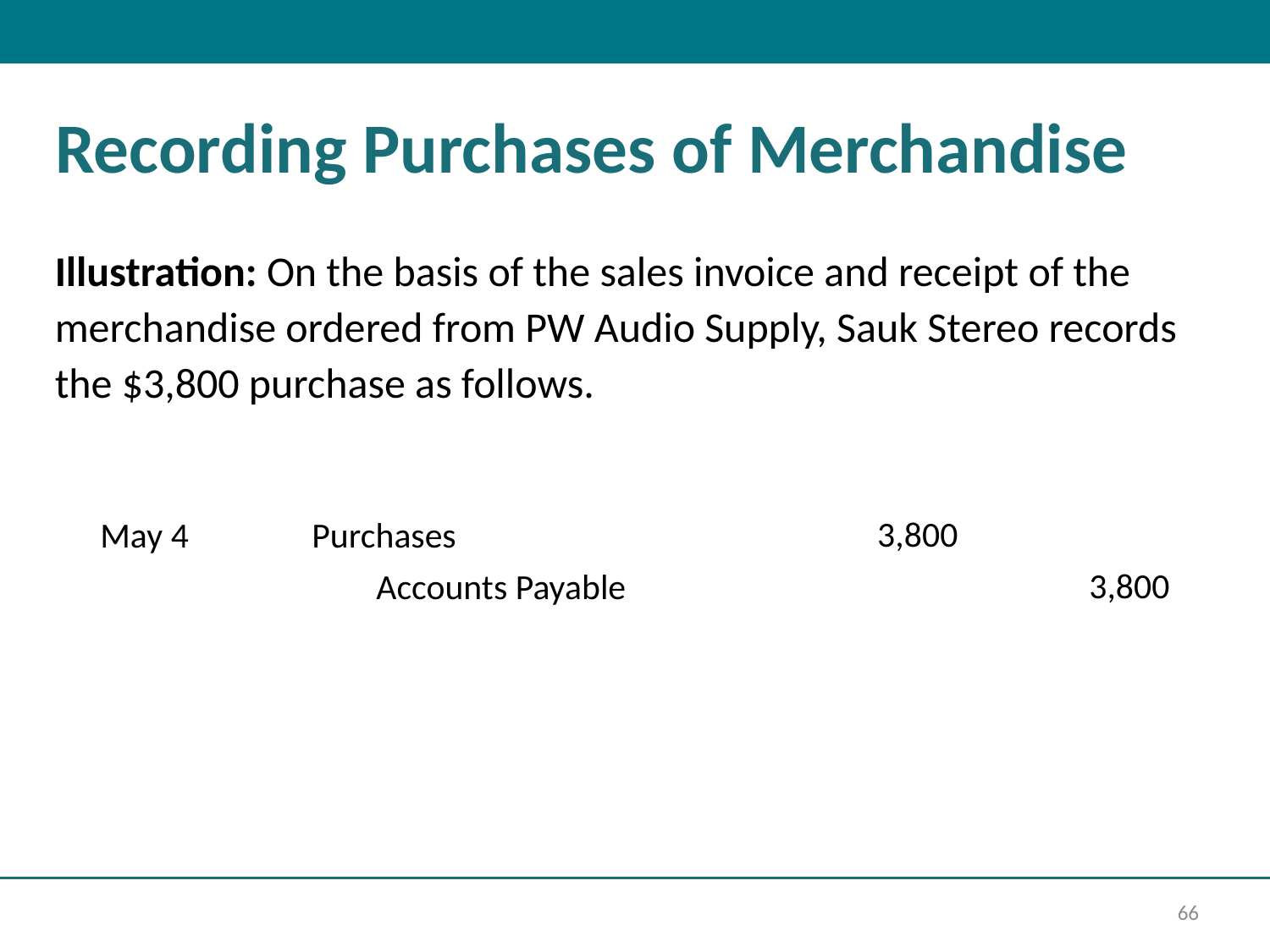

# Recording Purchases of Merchandise
Illustration: On the basis of the sales invoice and receipt of the merchandise ordered from PW Audio Supply, Sauk Stereo records the $3,800 purchase as follows.
| May 4 | Purchases | 3,800 |  |
| --- | --- | --- | --- |
|  | Accounts Payable |  | 3,800 |